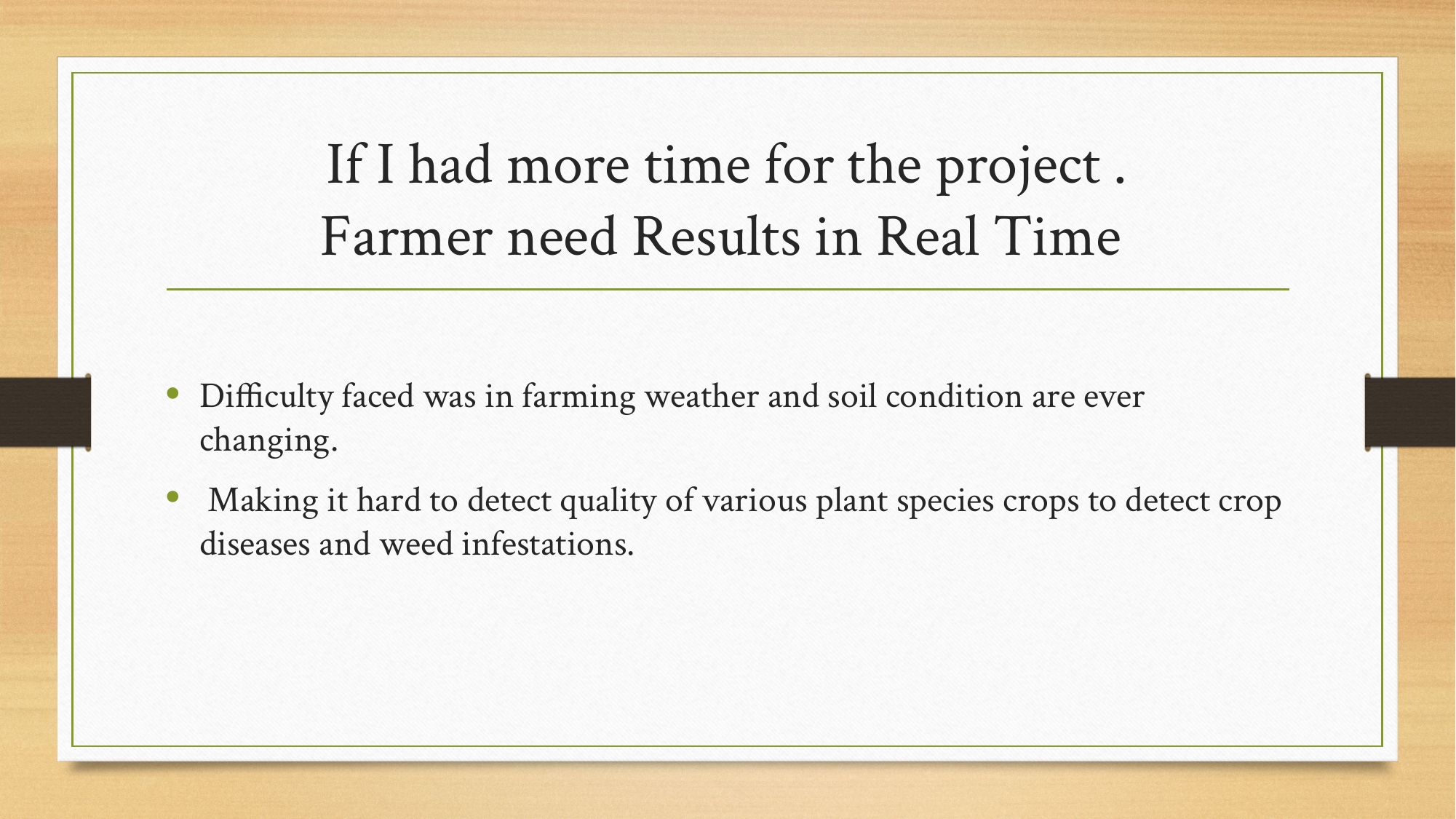

# If I had more time for the project . Farmer need Results in Real Time

Difficulty faced was in farming weather and soil condition are ever changing.
 Making it hard to detect quality of various plant species crops to detect crop diseases and weed infestations.